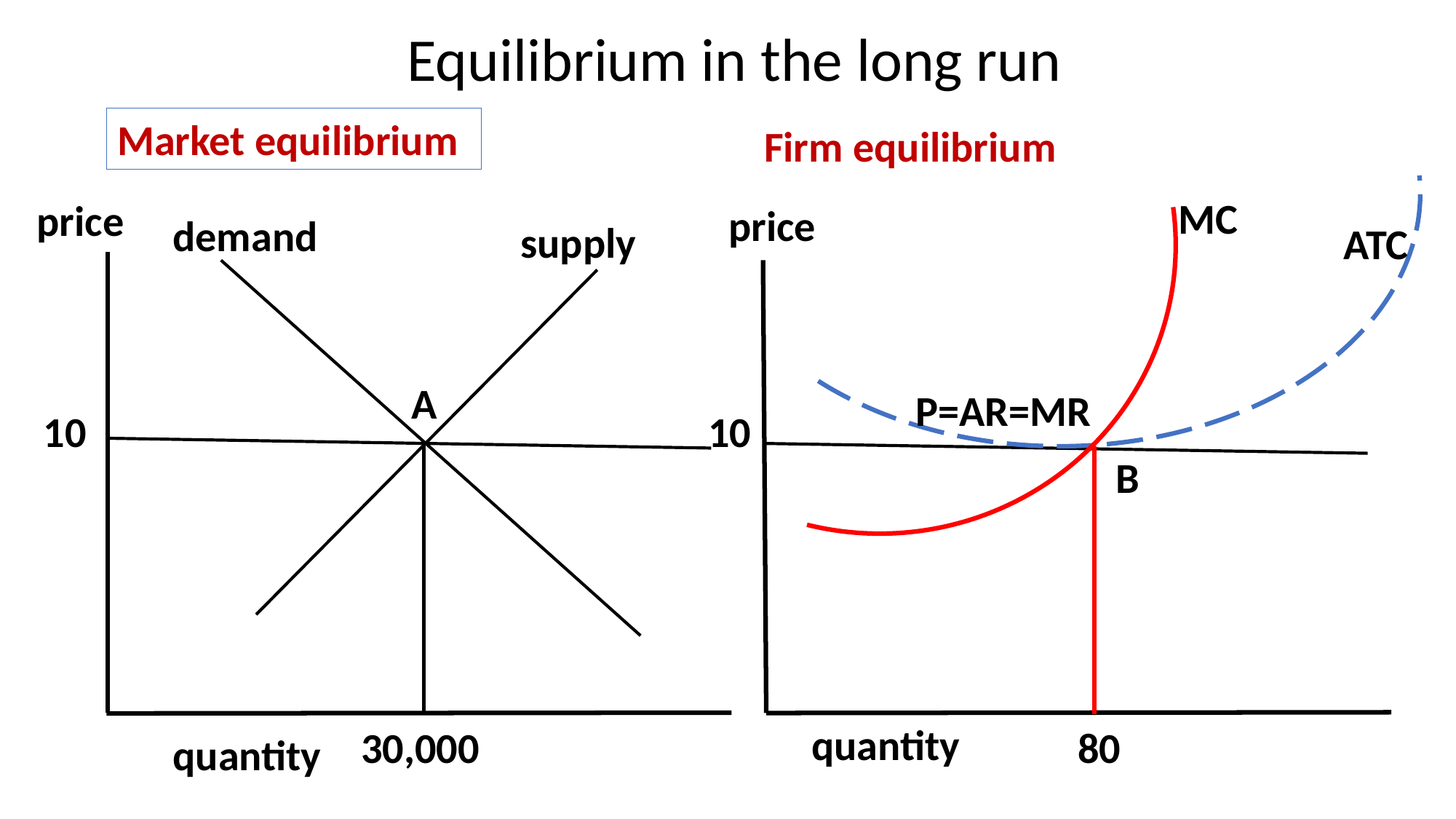

# Equilibrium in the long run

Market equilibrium

Firm equilibrium
MC
price
price
demand
supply
ATC
A
P=AR=MR
10
10
B
quantity
30,000
80
quantity